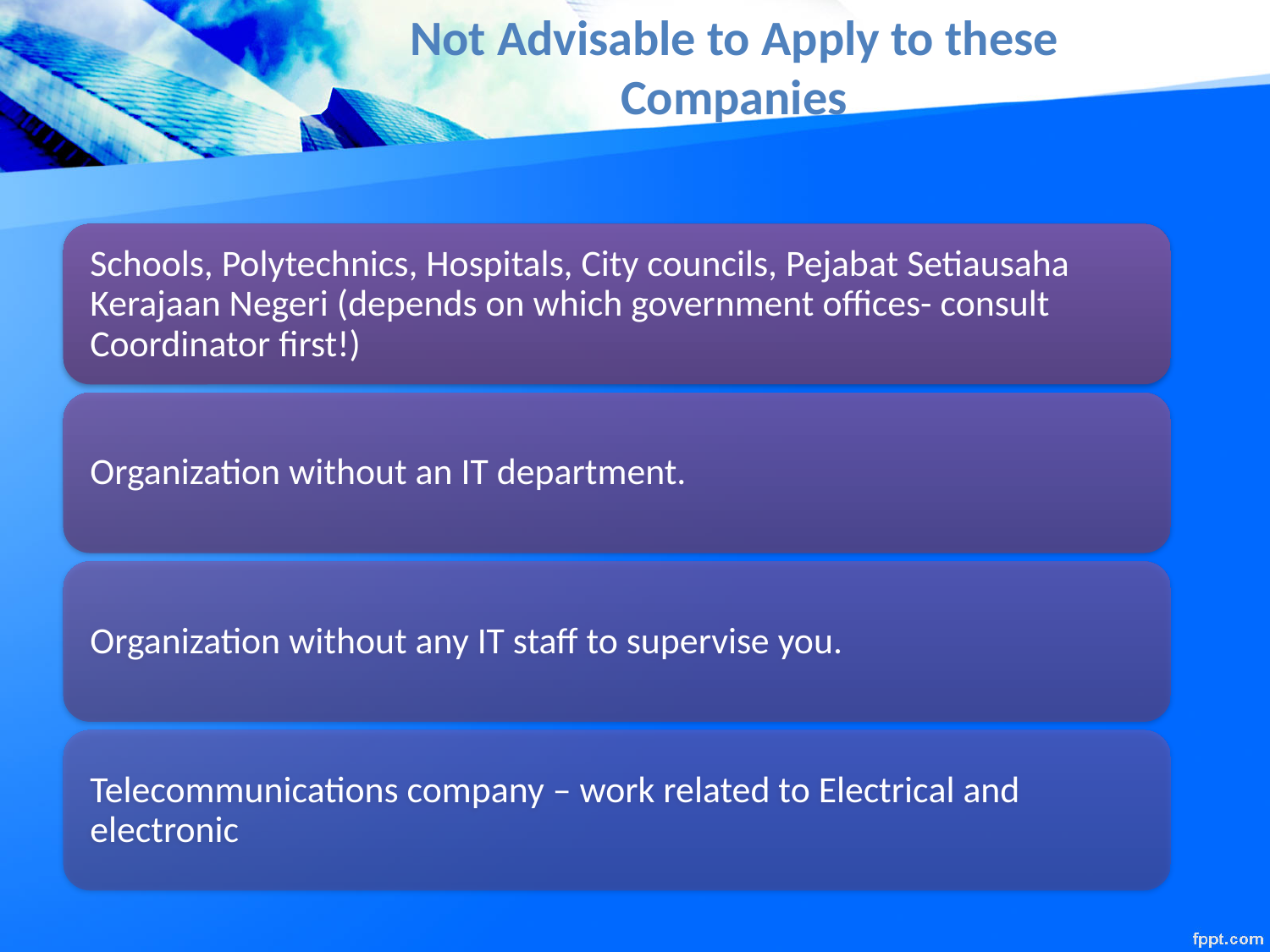

# Not Advisable to Apply to these Companies
Schools, Polytechnics, Hospitals, City councils, Pejabat Setiausaha Kerajaan Negeri (depends on which government offices- consult Coordinator first!)
Organization without an IT department.
Organization without any IT staff to supervise you.
Telecommunications company – work related to Electrical and electronic